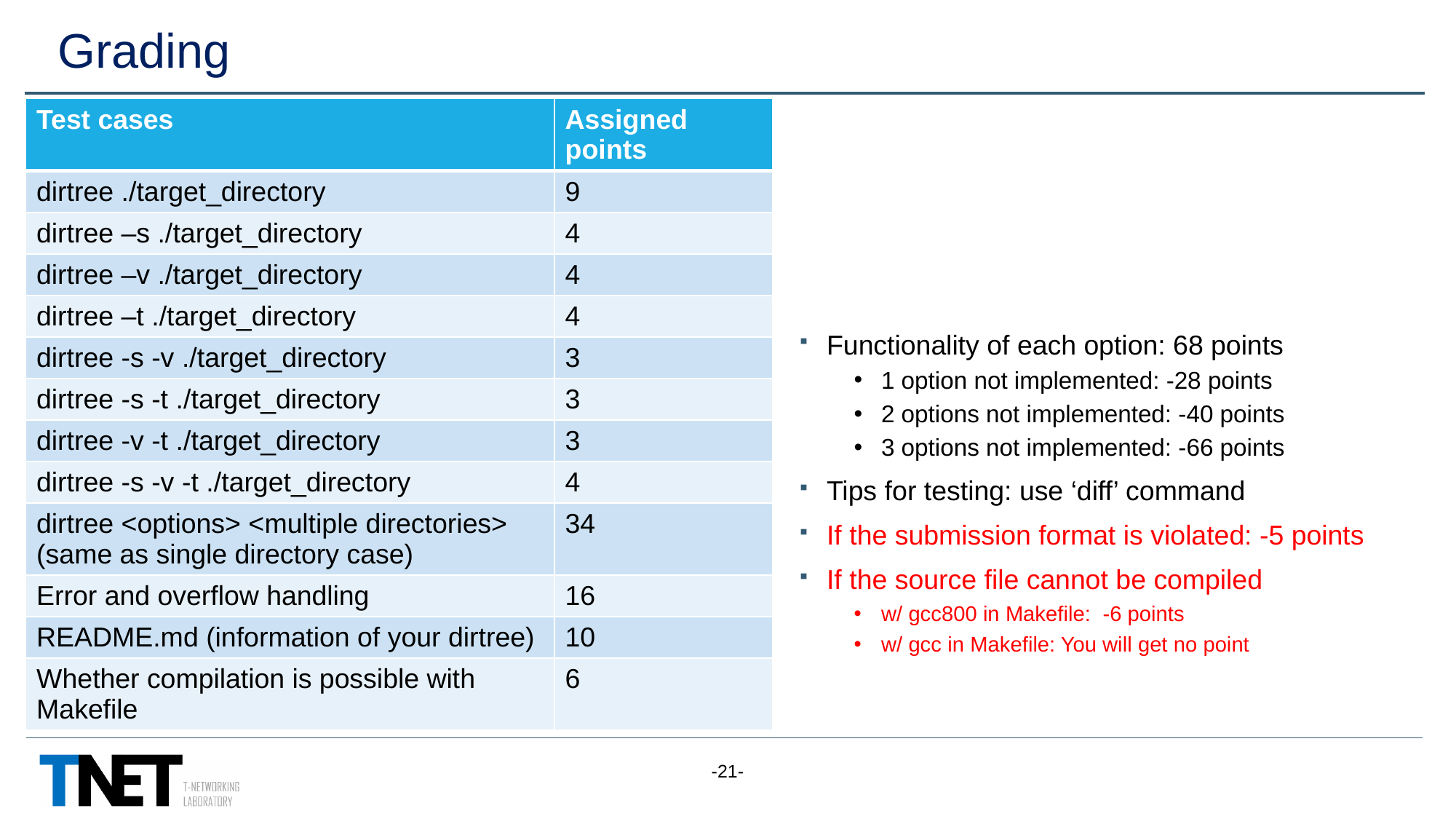

# Grading
| Test cases | Assigned points |
| --- | --- |
| dirtree ./target\_directory | 9 |
| dirtree –s ./target\_directory | 4 |
| dirtree –v ./target\_directory | 4 |
| dirtree –t ./target\_directory | 4 |
| dirtree -s -v ./target\_directory | 3 |
| dirtree -s -t ./target\_directory | 3 |
| dirtree -v -t ./target\_directory | 3 |
| dirtree -s -v -t ./target\_directory | 4 |
| dirtree <options> <multiple directories> (same as single directory case) | 34 |
| Error and overflow handling | 16 |
| README.md (information of your dirtree) | 10 |
| Whether compilation is possible with Makefile | 6 |
Functionality of each option: 68 points
1 option not implemented: -28 points
2 options not implemented: -40 points
3 options not implemented: -66 points
Tips for testing: use ‘diff’ command
If the submission format is violated: -5 points
If the source file cannot be compiled
w/ gcc800 in Makefile:  -6 points
w/ gcc in Makefile: You will get no point
-21-